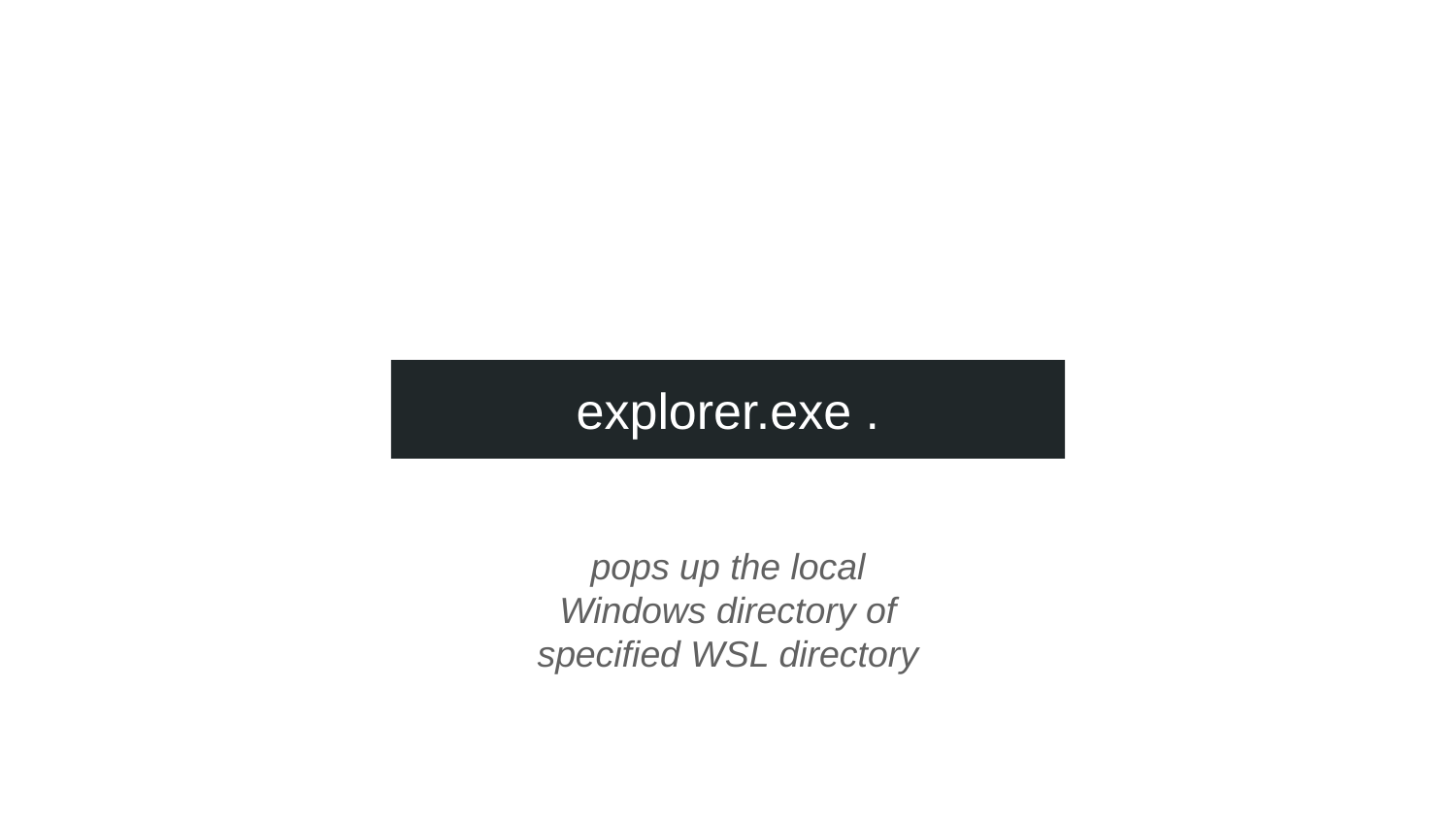

explorer.exe .
pops up the local
Windows directory of specified WSL directory